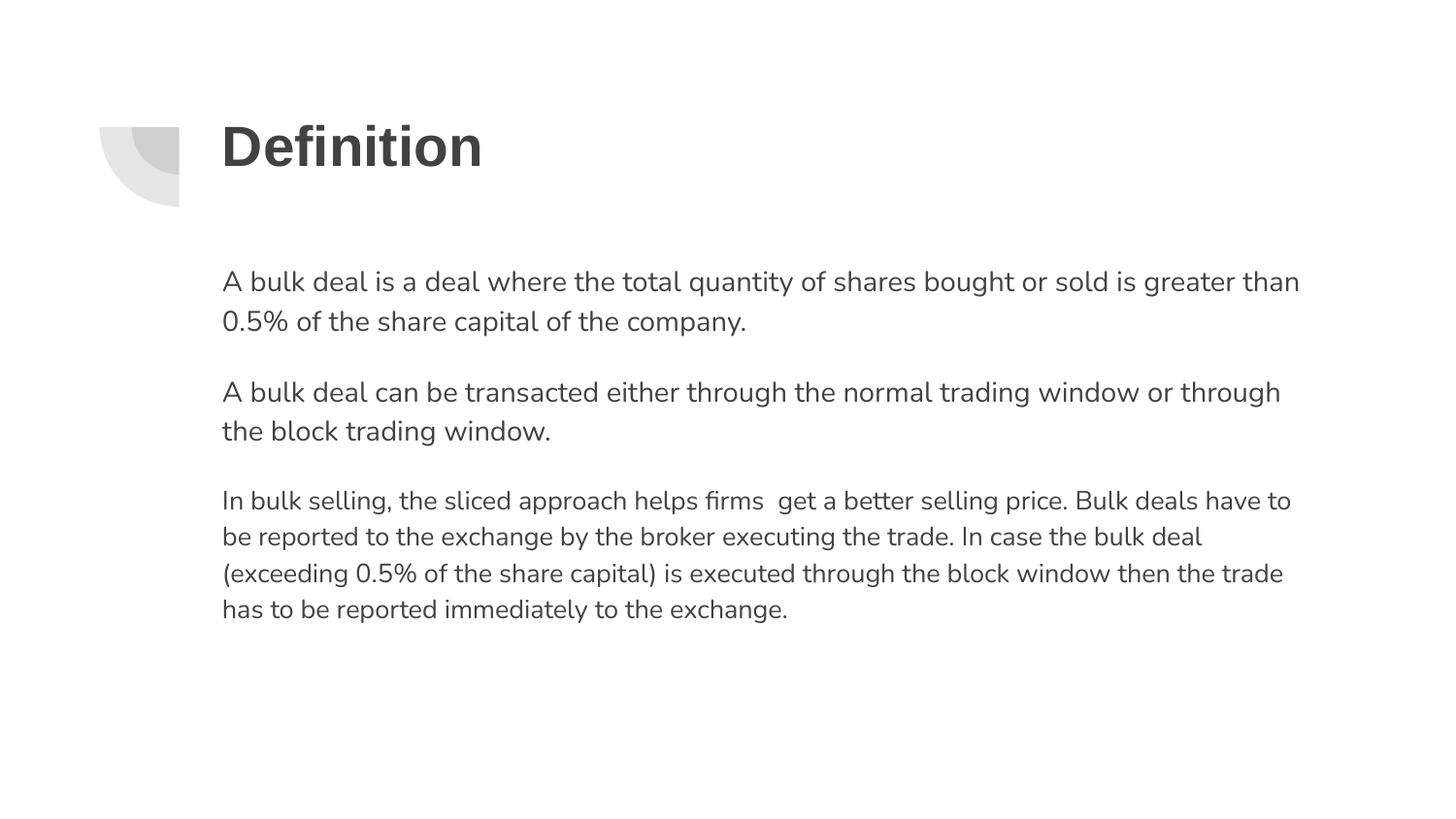

# Definition
A bulk deal is a deal where the total quantity of shares bought or sold is greater than 0.5% of the share capital of the company.
A bulk deal can be transacted either through the normal trading window or through the block trading window.
In bulk selling, the sliced approach helps firms  get a better selling price. Bulk deals have to be reported to the exchange by the broker executing the trade. In case the bulk deal (exceeding 0.5% of the share capital) is executed through the block window then the trade has to be reported immediately to the exchange.